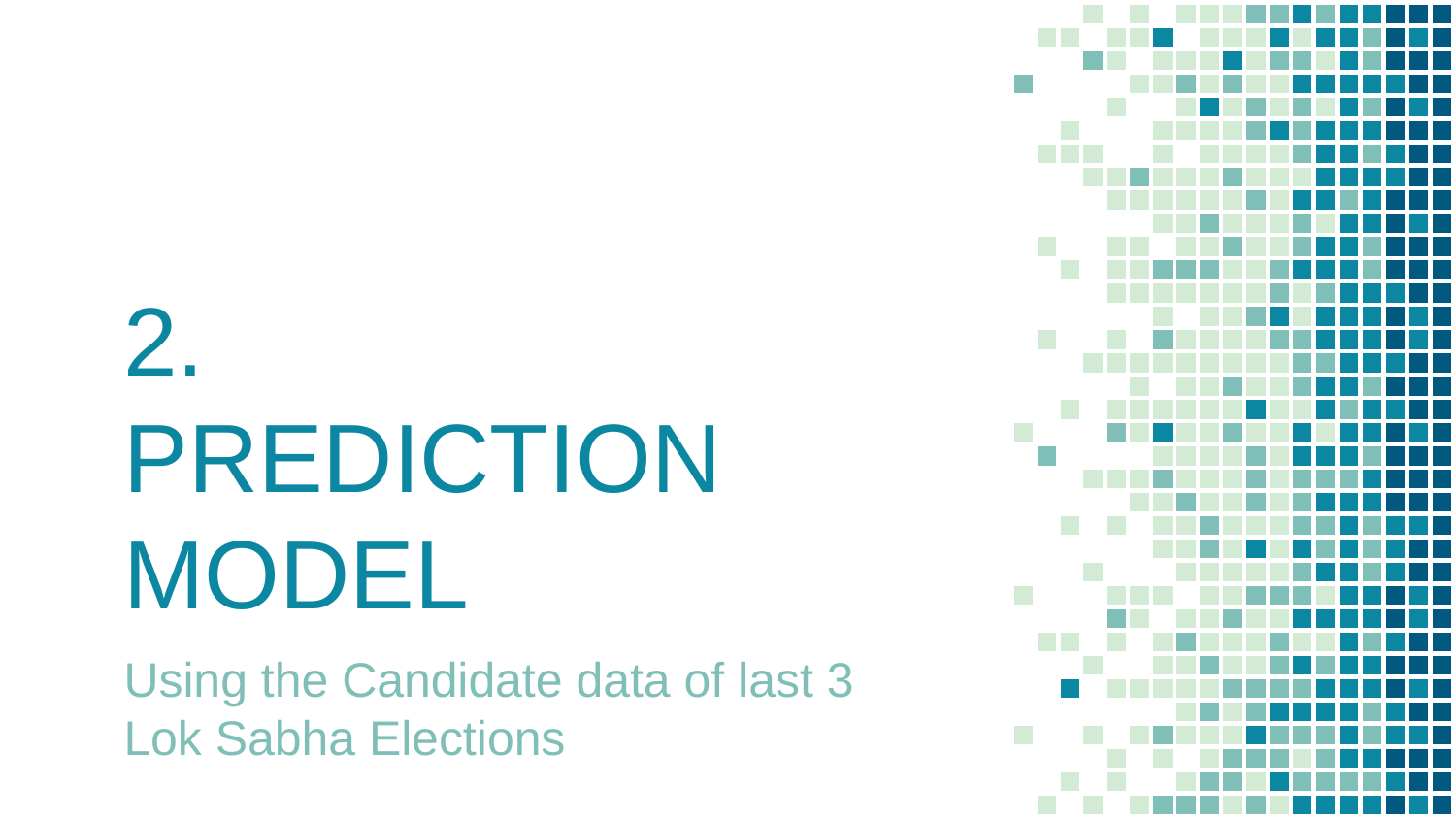

# 2.
PREDICTION MODEL
Using the Candidate data of last 3 Lok Sabha Elections